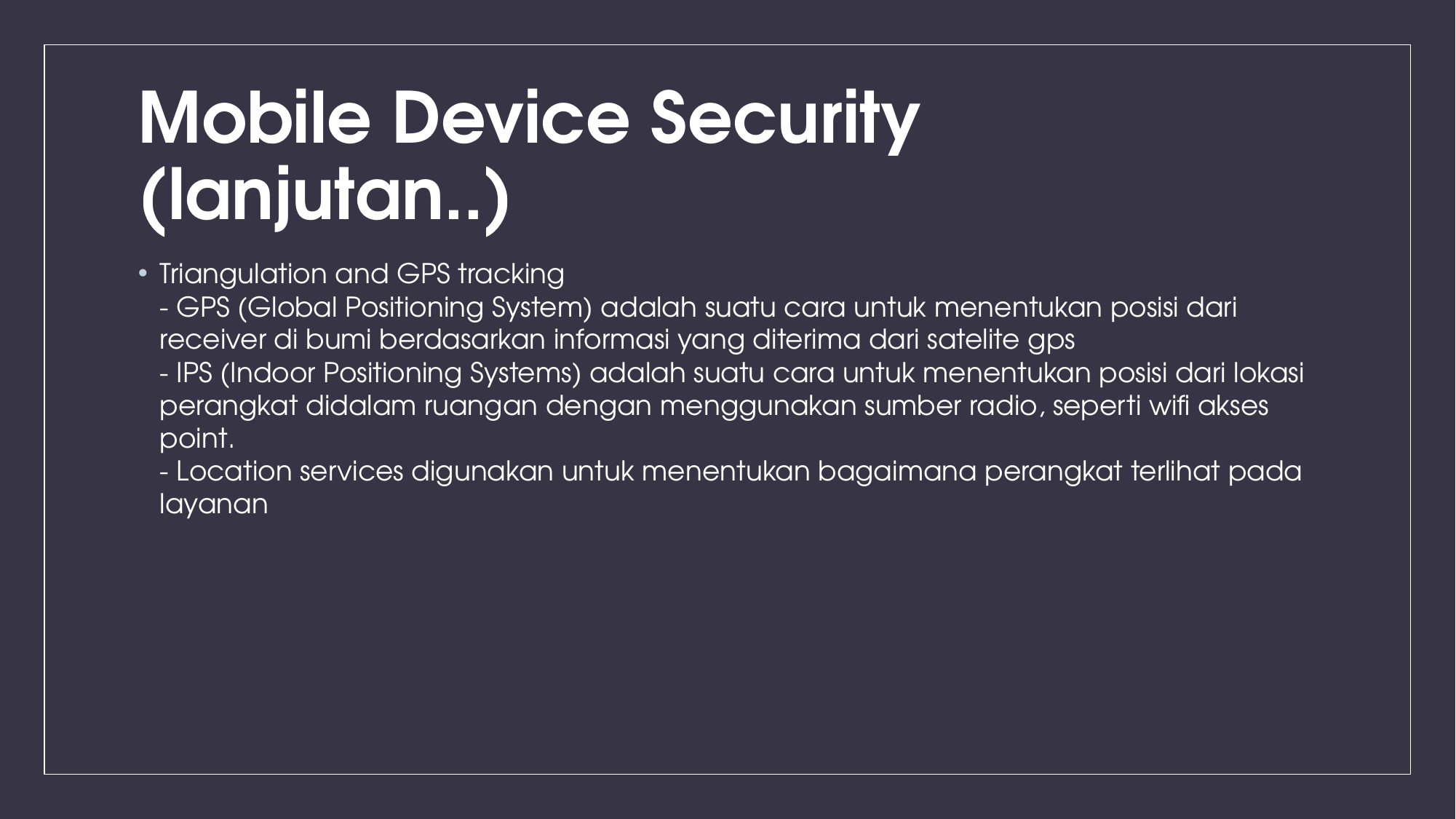

# Mobile Device Security (lanjutan..)
Triangulation and GPS tracking
- GPS (Global Positioning System) adalah suatu cara untuk menentukan posisi dari receiver di bumi berdasarkan informasi yang diterima dari satelite gps
- IPS (Indoor Positioning Systems) adalah suatu cara untuk menentukan posisi dari lokasi perangkat didalam ruangan dengan menggunakan sumber radio, seperti wifi akses point.
- Location services digunakan untuk menentukan bagaimana perangkat terlihat pada layanan